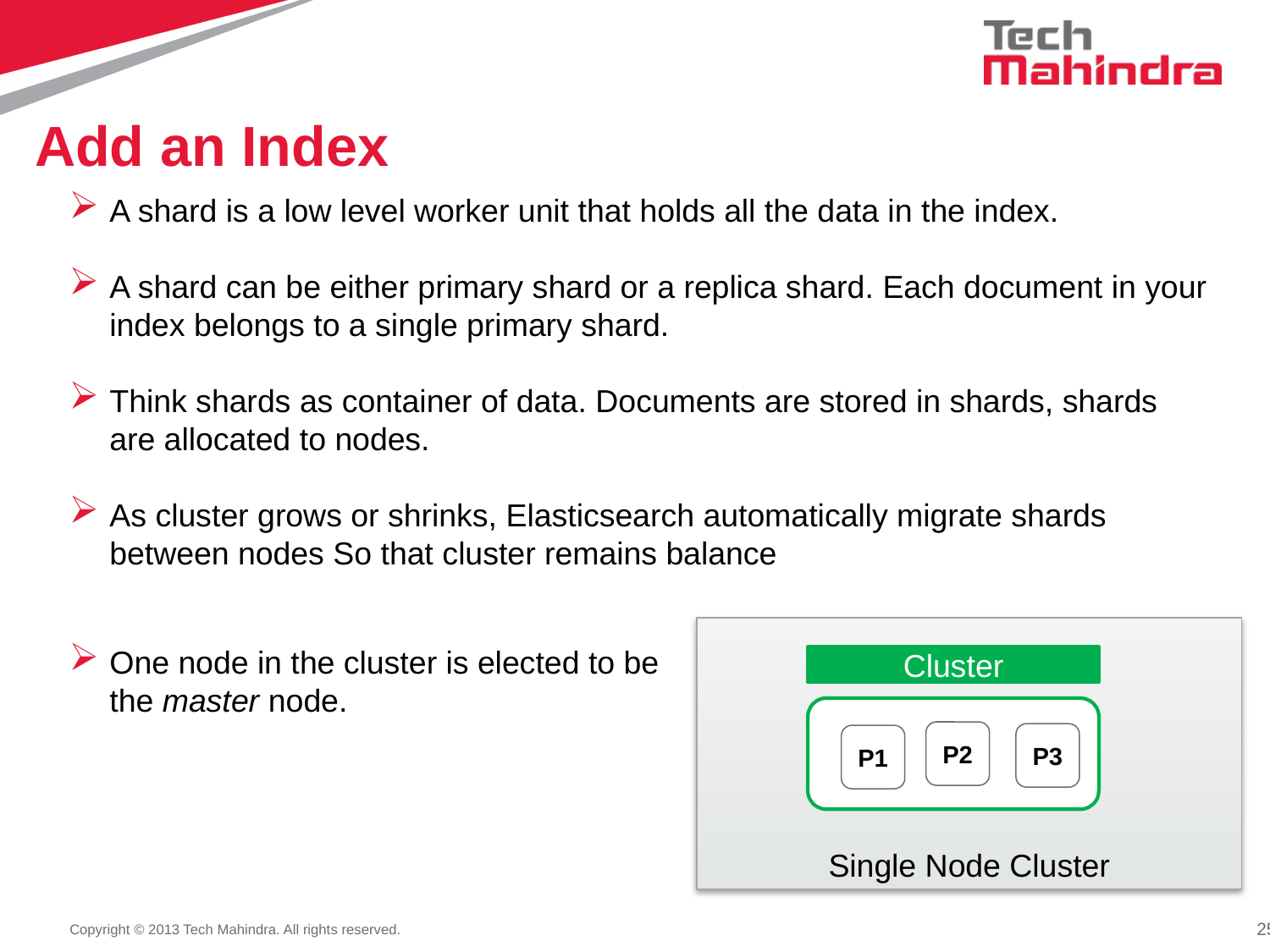

# Add an Index
A shard is a low level worker unit that holds all the data in the index.

A shard can be either primary shard or a replica shard. Each document in your index belongs to a single primary shard.

Think shards as container of data. Documents are stored in shards, shards are allocated to nodes.

As cluster grows or shrinks, Elasticsearch automatically migrate shards between nodes So that cluster remains balance
Single Node Cluster
Cluster

P2
P3
P1
One node in the cluster is elected to be the master node.